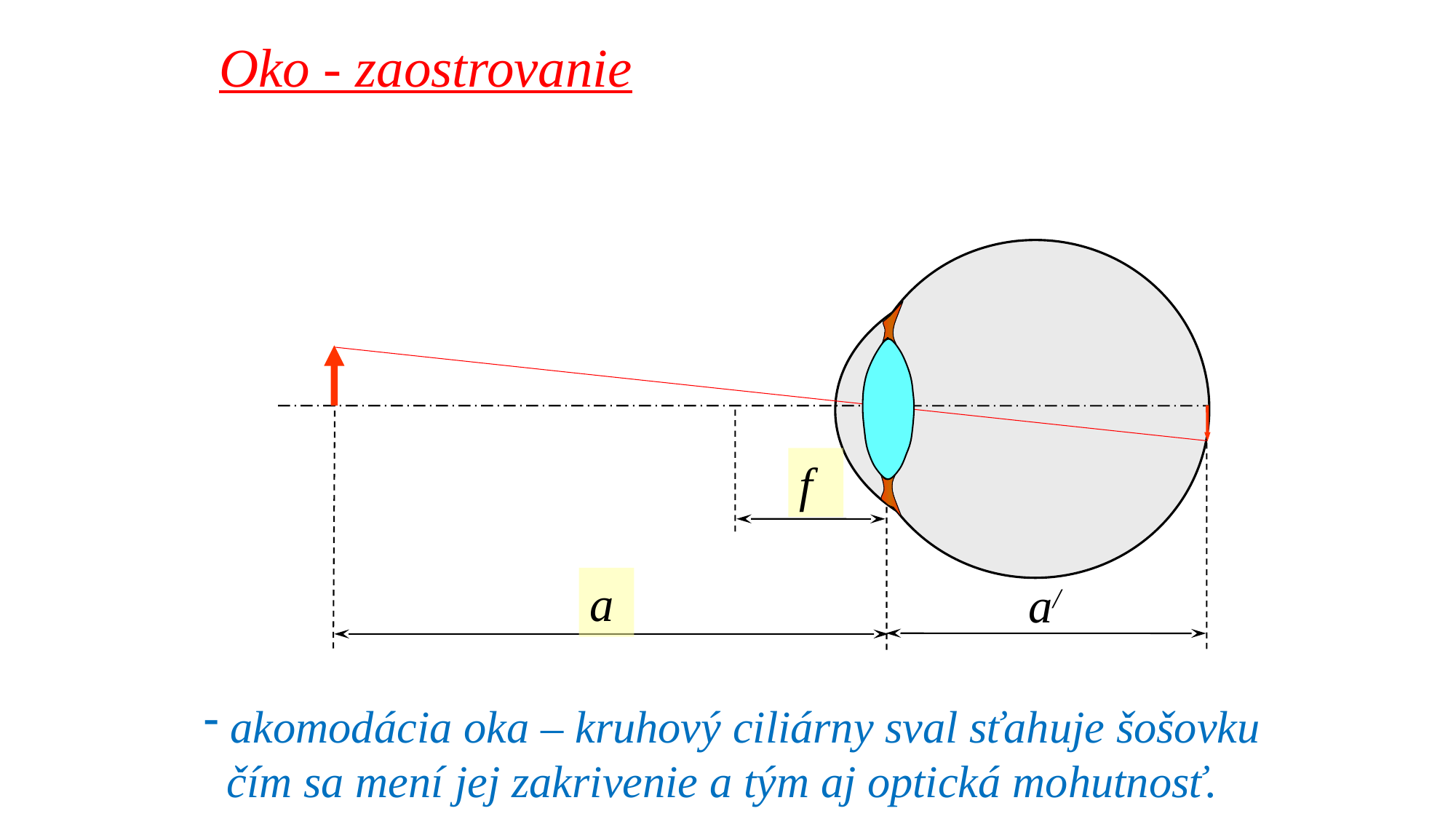

Oko - zaostrovanie

f

a
a/

 akomodácia oka – kruhový ciliárny sval sťahuje šošovku
  čím sa mení jej zakrivenie a tým aj optická mohutnosť.